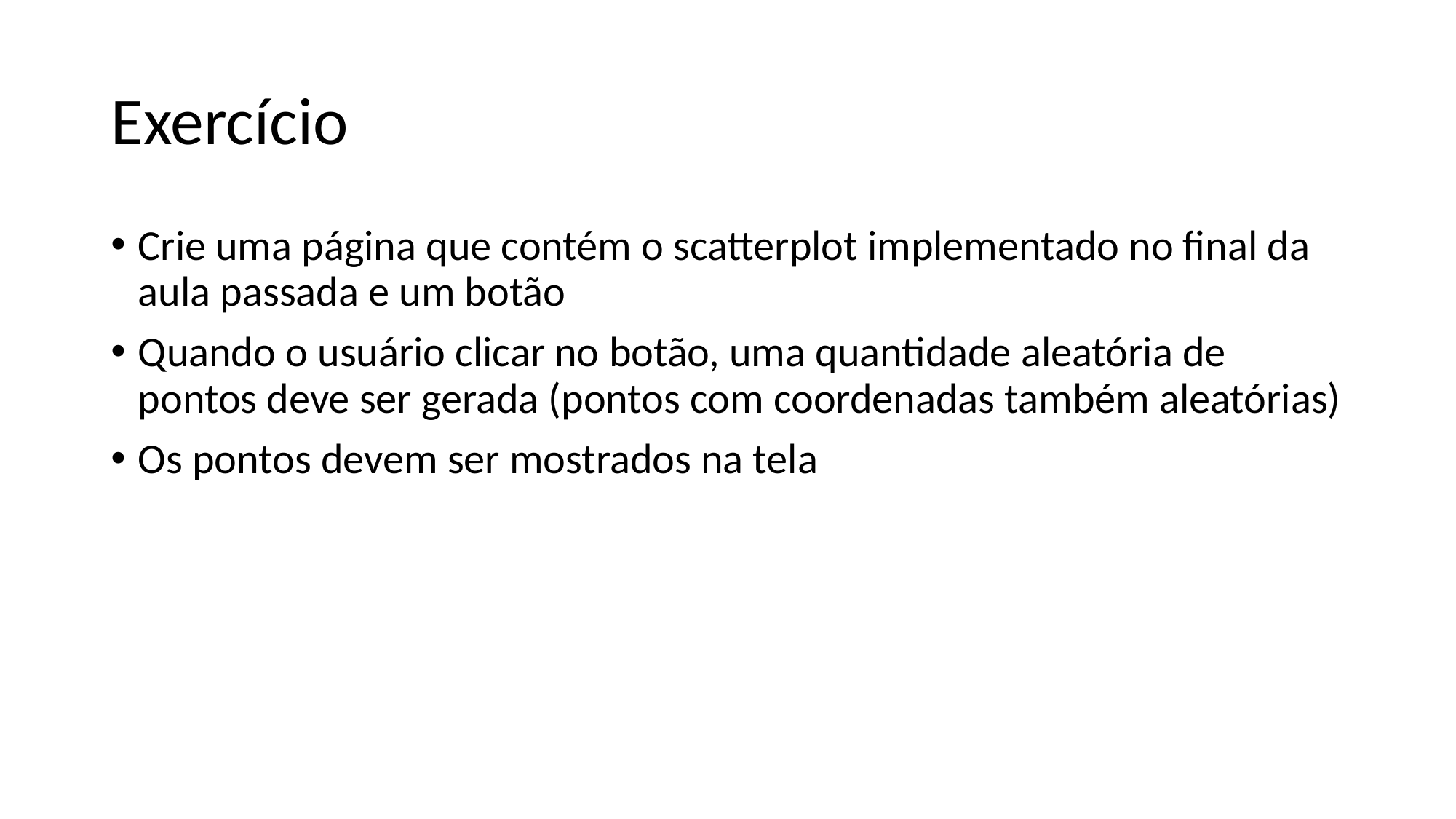

# Exercício
Crie uma página que contém o scatterplot implementado no final da aula passada e um botão
Quando o usuário clicar no botão, uma quantidade aleatória de pontos deve ser gerada (pontos com coordenadas também aleatórias)
Os pontos devem ser mostrados na tela